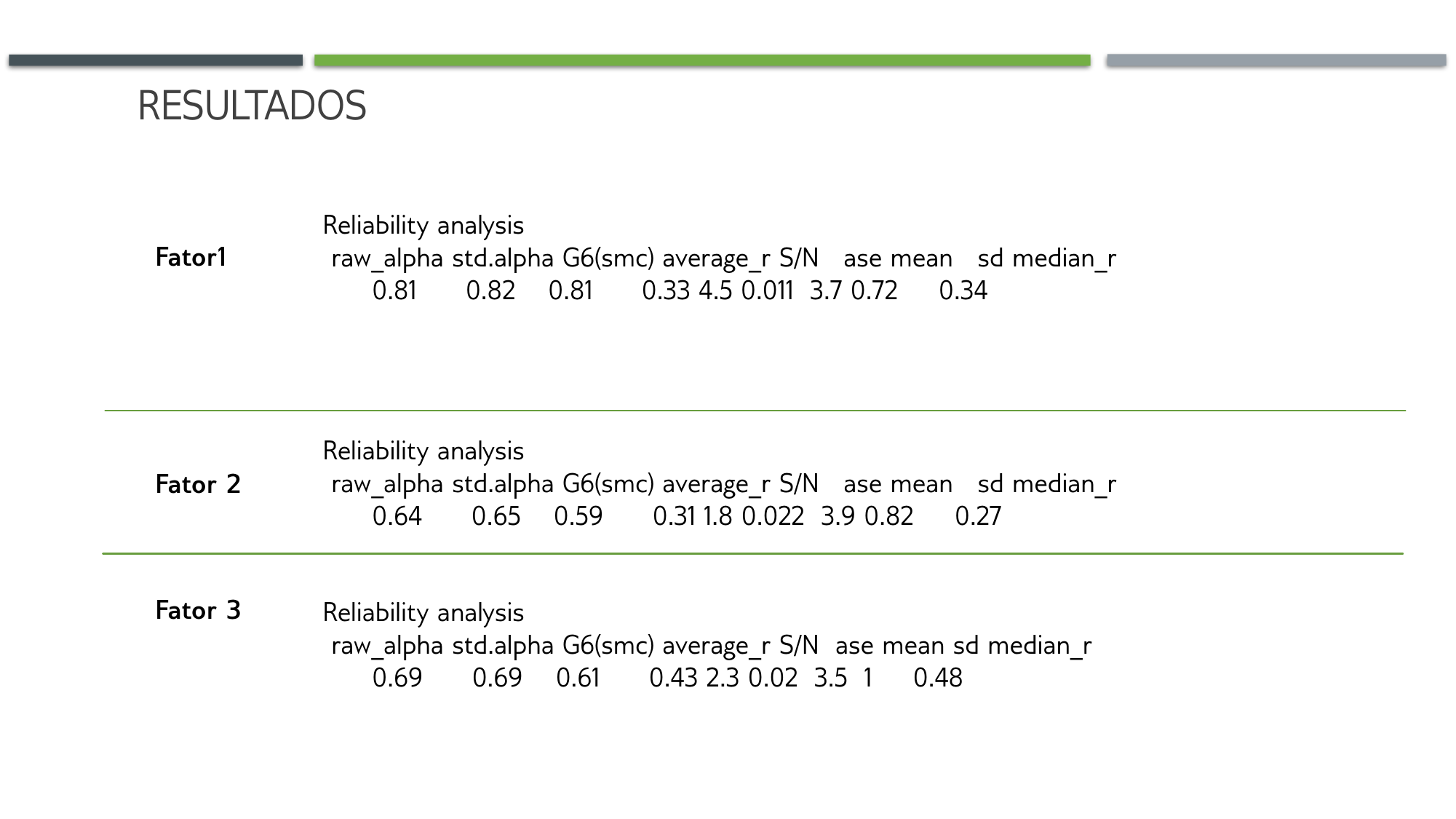

# Resultados
Reliability analysis
 raw_alpha std.alpha G6(smc) average_r S/N   ase mean   sd median_r
      0.81      0.82    0.81      0.33 4.5 0.011  3.7 0.72     0.34
Fator1
Reliability analysis
 raw_alpha std.alpha G6(smc) average_r S/N   ase mean   sd median_r
      0.64      0.65    0.59      0.31 1.8 0.022  3.9 0.82     0.27
Fator 2
Fator 3
Reliability analysis
 raw_alpha std.alpha G6(smc) average_r S/N  ase mean sd median_r
      0.69      0.69    0.61      0.43 2.3 0.02  3.5  1     0.48